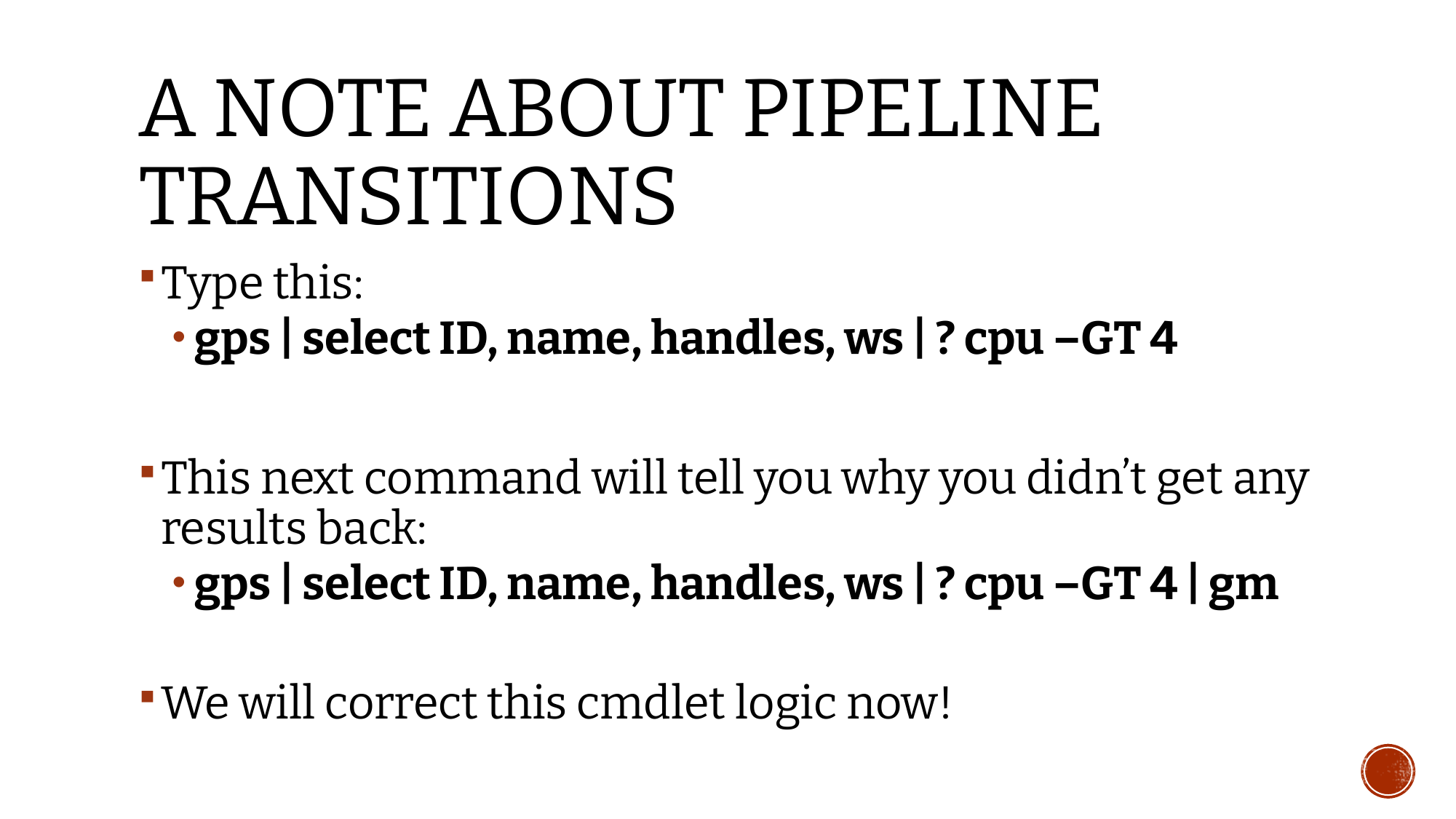

# A Note about pipeline transitions
Type this:
gps | select ID, name, handles, ws | ? cpu –GT 4

This next command will tell you why you didn’t get any results back:
gps | select ID, name, handles, ws | ? cpu –GT 4 | gm
We will correct this cmdlet logic now!